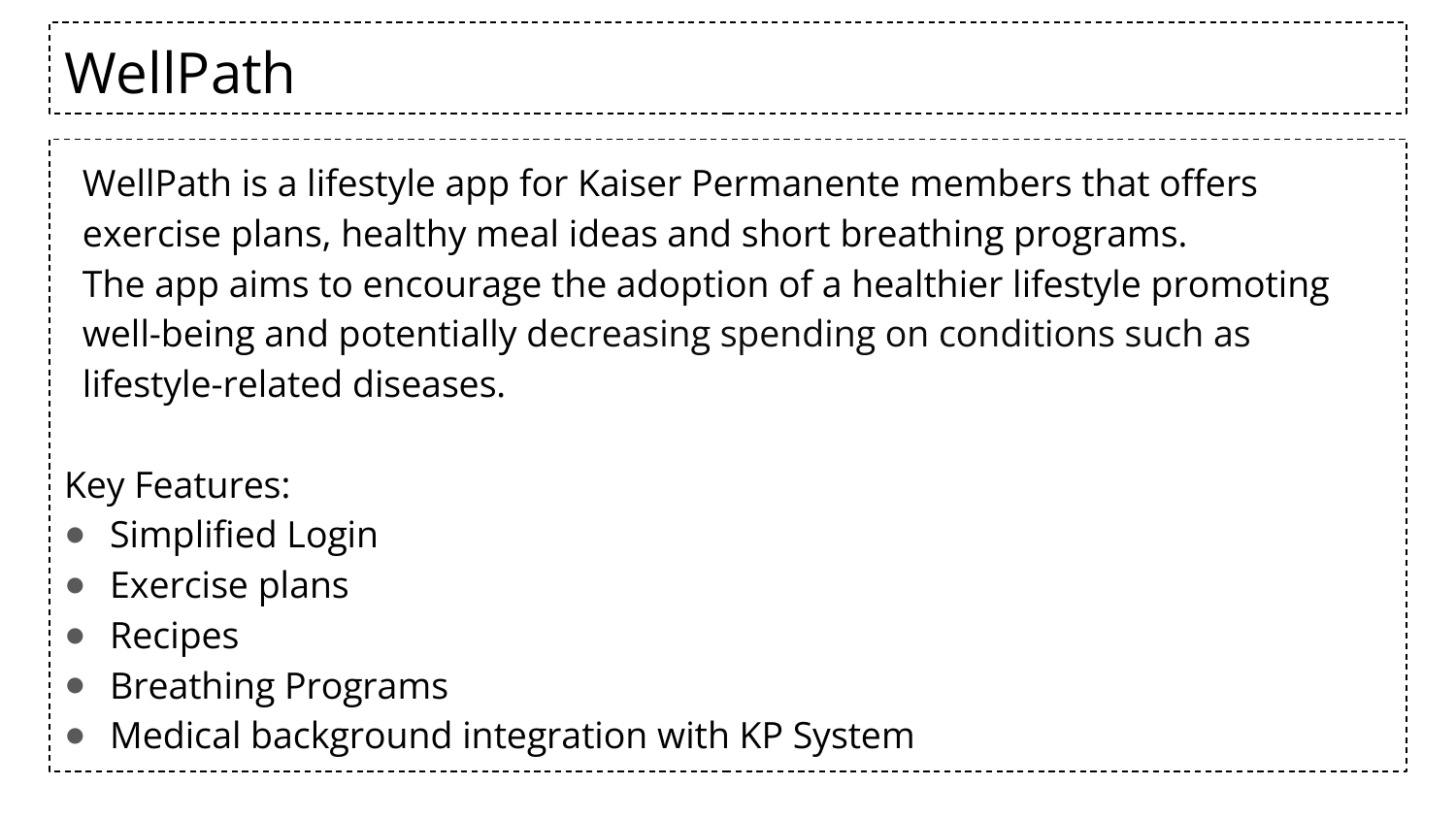

# WellPath
WellPath is a lifestyle app for Kaiser Permanente members that offers exercise plans, healthy meal ideas and short breathing programs.
The app aims to encourage the adoption of a healthier lifestyle promoting well-being and potentially decreasing spending on conditions such as lifestyle-related diseases.

Key Features:
Simplified Login
Exercise plans
Recipes
Breathing Programs
Medical background integration with KP System